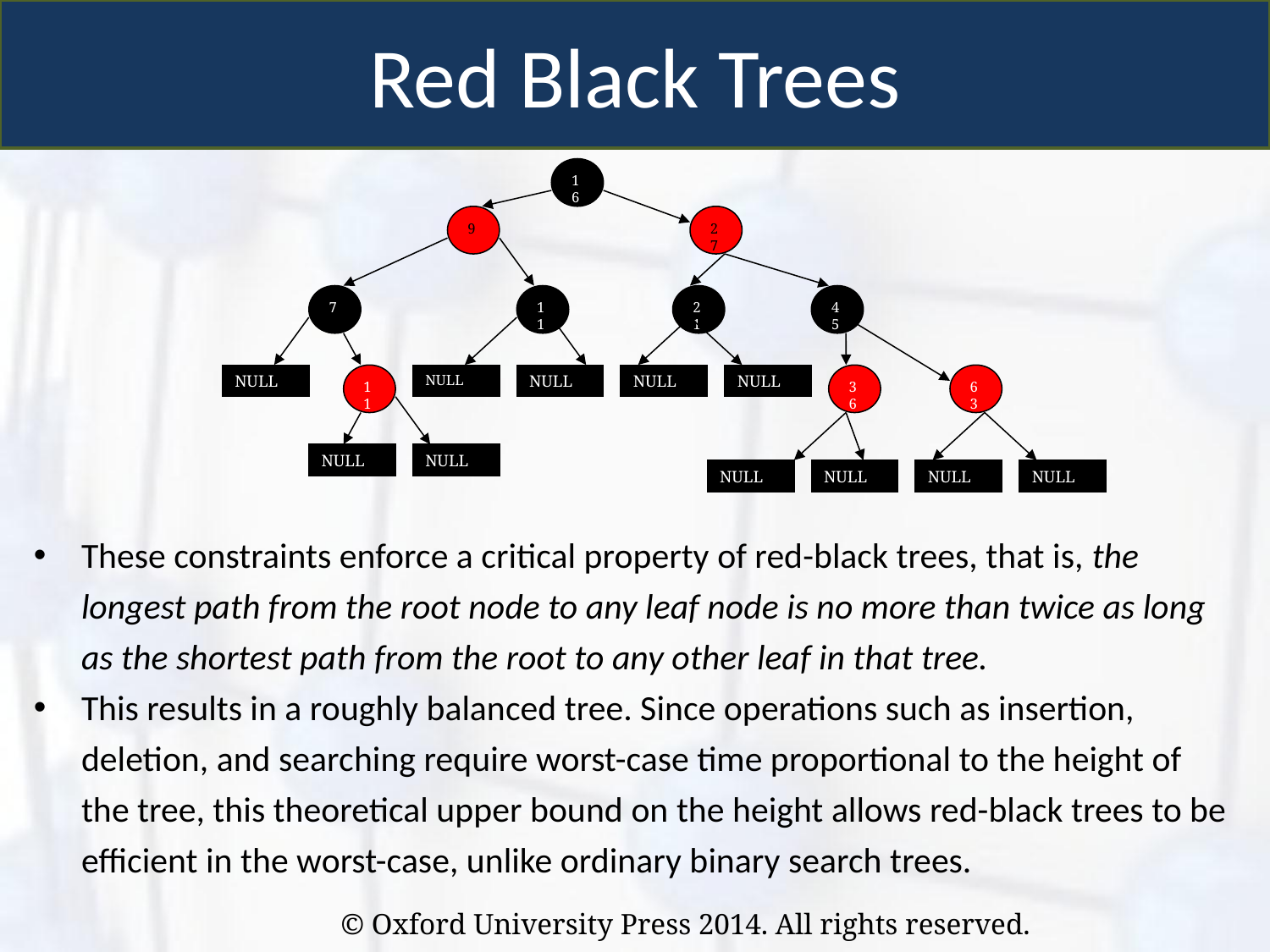

Red Black Trees
16

9
27

7
11
21
45

NULL
11
NULL
NULL
NULL
NULL
36
63

NULL
NULL
NULL
NULL
NULL
NULL
These constraints enforce a critical property of red-black trees, that is, the longest path from the root node to any leaf node is no more than twice as long as the shortest path from the root to any other leaf in that tree.
This results in a roughly balanced tree. Since operations such as insertion, deletion, and searching require worst-case time proportional to the height of the tree, this theoretical upper bound on the height allows red-black trees to be efficient in the worst-case, unlike ordinary binary search trees.